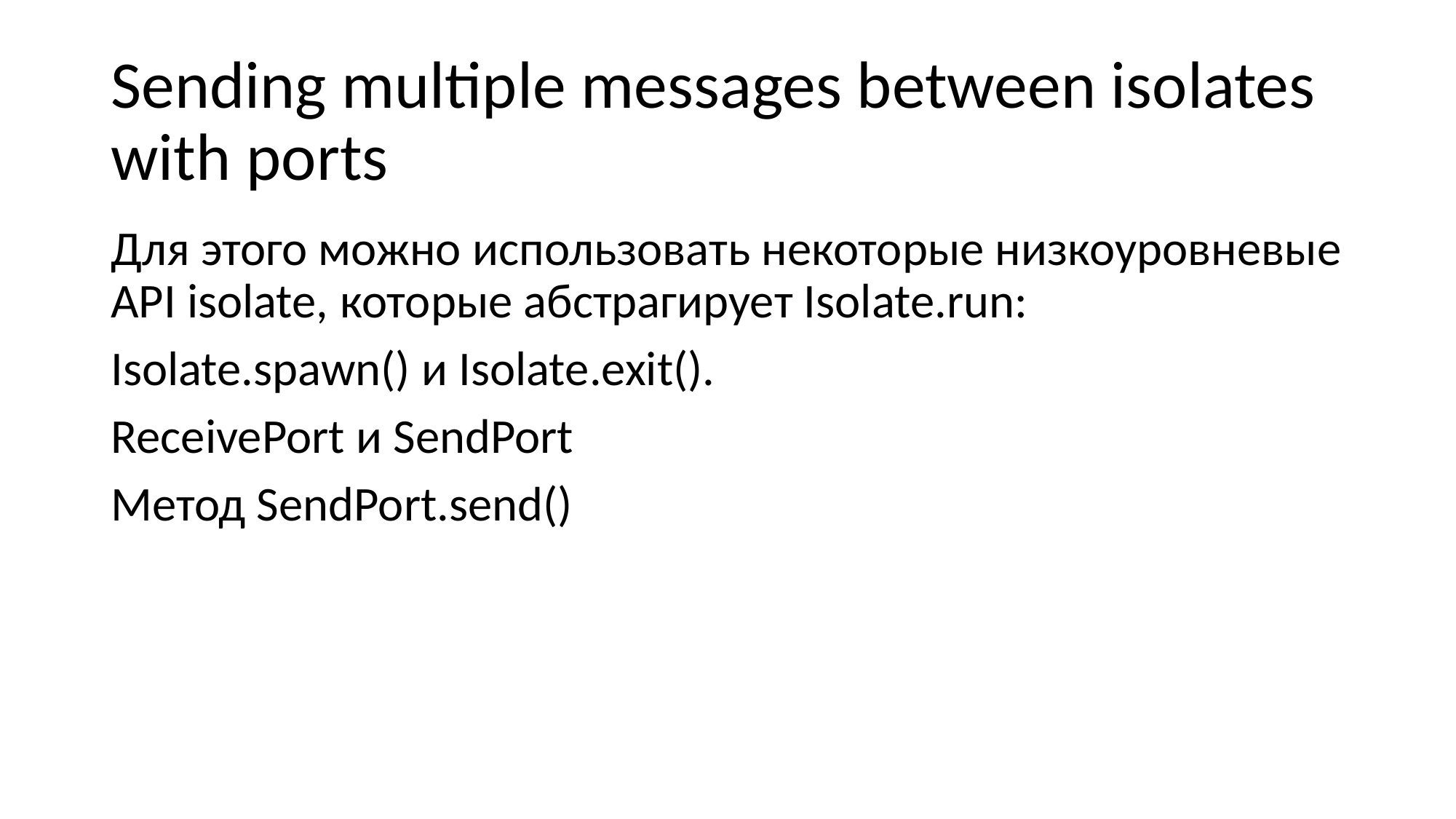

# Sending multiple messages between isolates with ports
Для этого можно использовать некоторые низкоуровневые API isolate, которые абстрагирует Isolate.run:
Isolate.spawn() и Isolate.exit().
ReceivePort и SendPort
Метод SendPort.send()